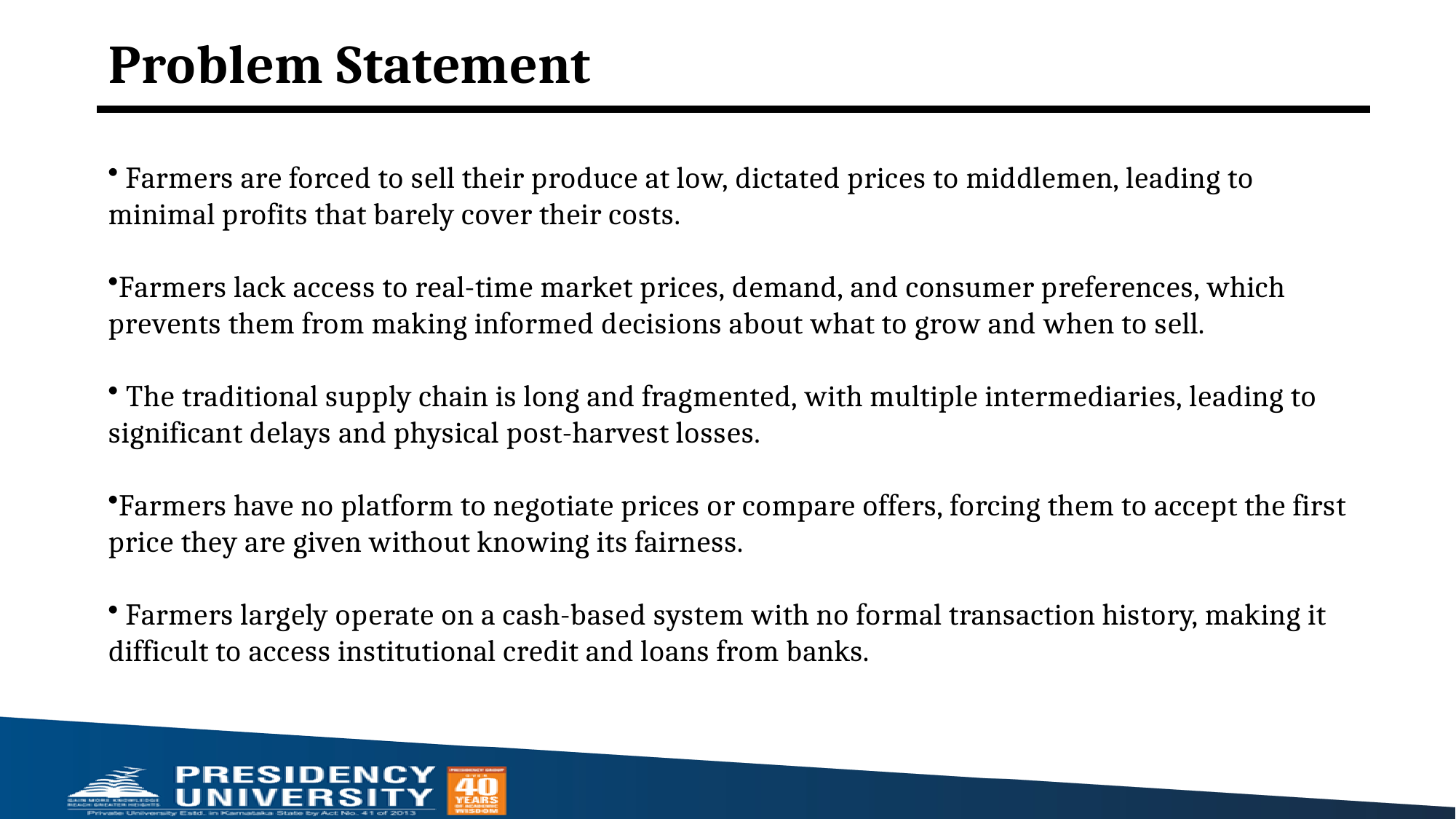

# Problem Statement
 Farmers are forced to sell their produce at low, dictated prices to middlemen, leading to minimal profits that barely cover their costs.

Farmers lack access to real-time market prices, demand, and consumer preferences, which prevents them from making informed decisions about what to grow and when to sell.

 The traditional supply chain is long and fragmented, with multiple intermediaries, leading to significant delays and physical post-harvest losses.

Farmers have no platform to negotiate prices or compare offers, forcing them to accept the first price they are given without knowing its fairness.

 Farmers largely operate on a cash-based system with no formal transaction history, making it difficult to access institutional credit and loans from banks.